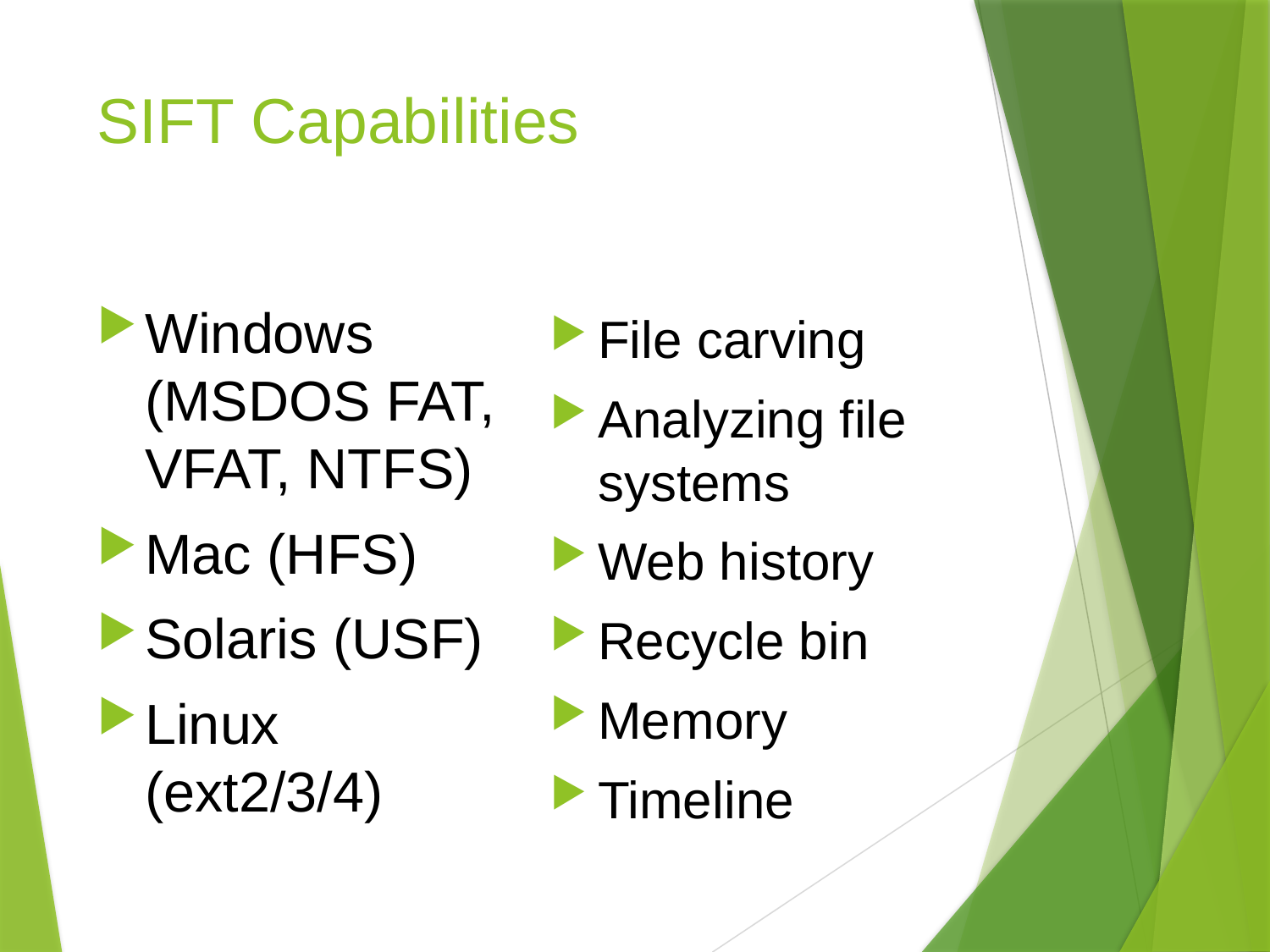

# SIFT Capabilities
Windows (MSDOS FAT, VFAT, NTFS)
Mac (HFS)
Solaris (USF)
Linux (ext2/3/4)
File carving
Analyzing file systems
Web history
Recycle bin
Memory
Timeline